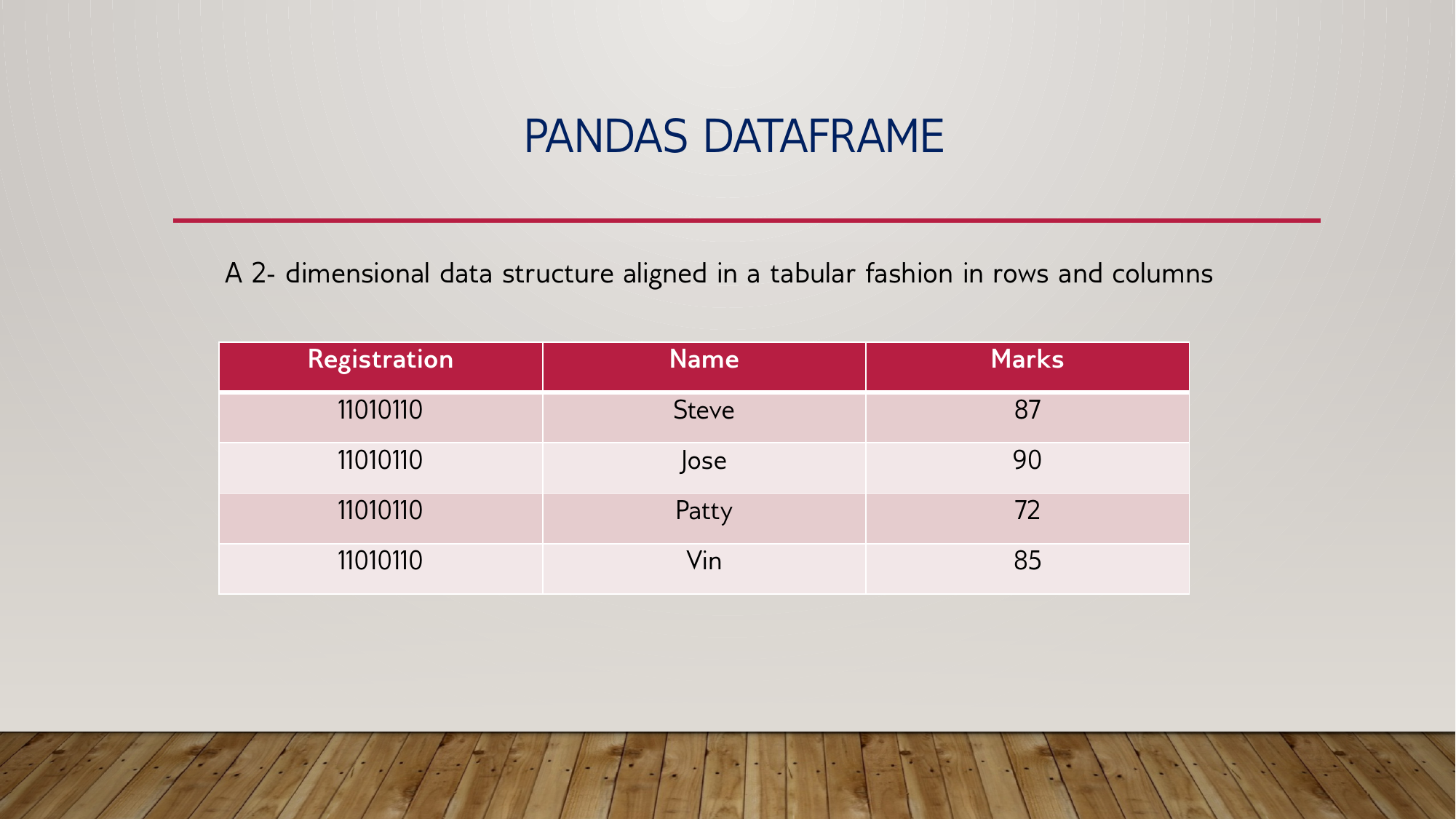

# PANDAS DATAFRAME
A 2- dimensional data structure aligned in a tabular fashion in rows and columns
| Registration | Name | Marks |
| --- | --- | --- |
| 11010110 | Steve | 87 |
| 11010110 | Jose | 90 |
| 11010110 | Patty | 72 |
| 11010110 | Vin | 85 |